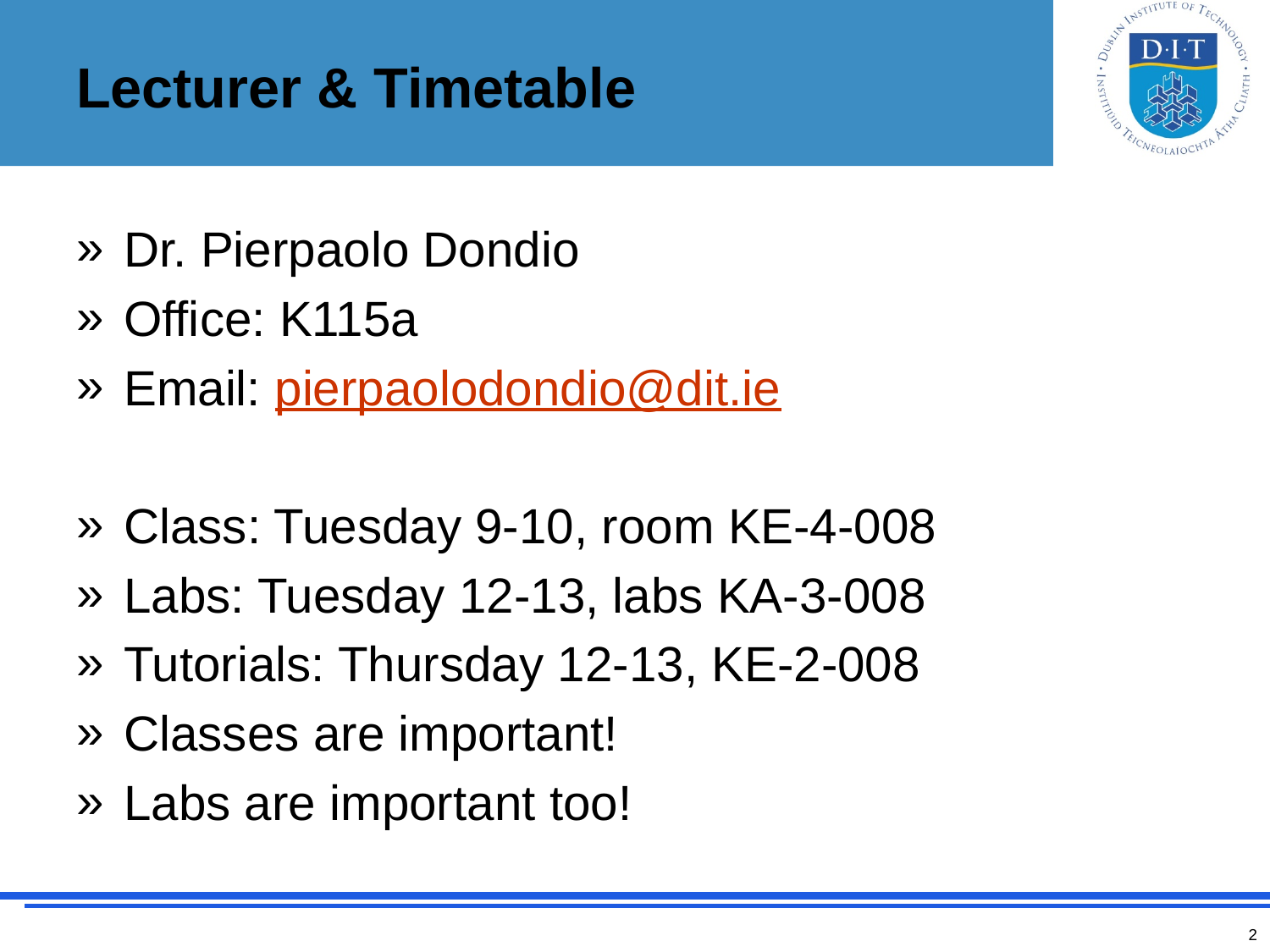

# Lecturer & Timetable
Dr. Pierpaolo Dondio
Office: K115a
Email: pierpaolodondio@dit.ie

Class: Tuesday 9-10, room KE-4-008
Labs: Tuesday 12-13, labs KA-3-008
Tutorials: Thursday 12-13, KE-2-008
Classes are important!
Labs are important too!
2